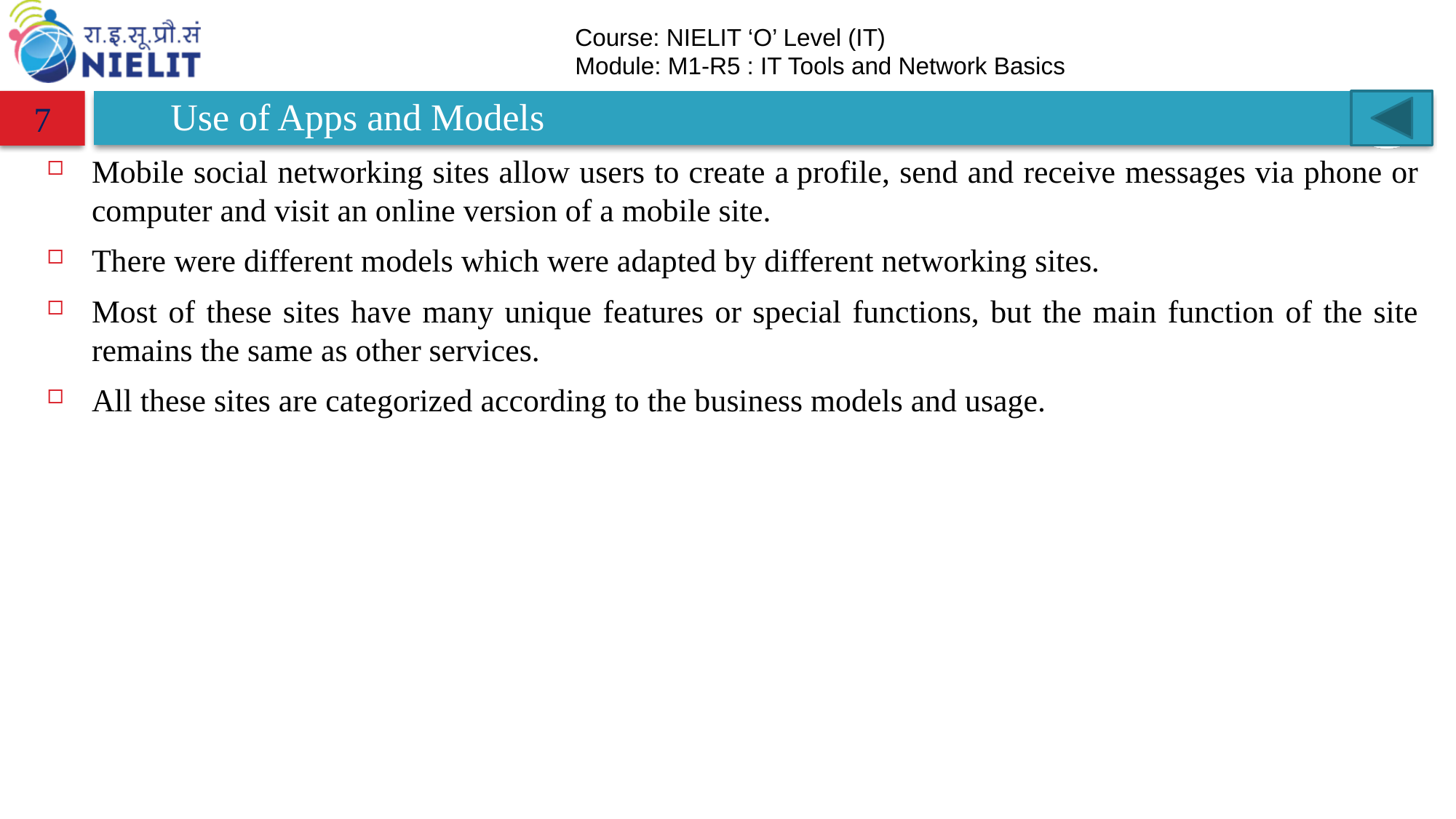

# Use of Apps and Models
7
Mobile social networking sites allow users to create a profile, send and receive messages via phone or computer and visit an online version of a mobile site.
There were different models which were adapted by different networking sites.
Most of these sites have many unique features or special functions, but the main function of the site remains the same as other services.
All these sites are categorized according to the business models and usage.